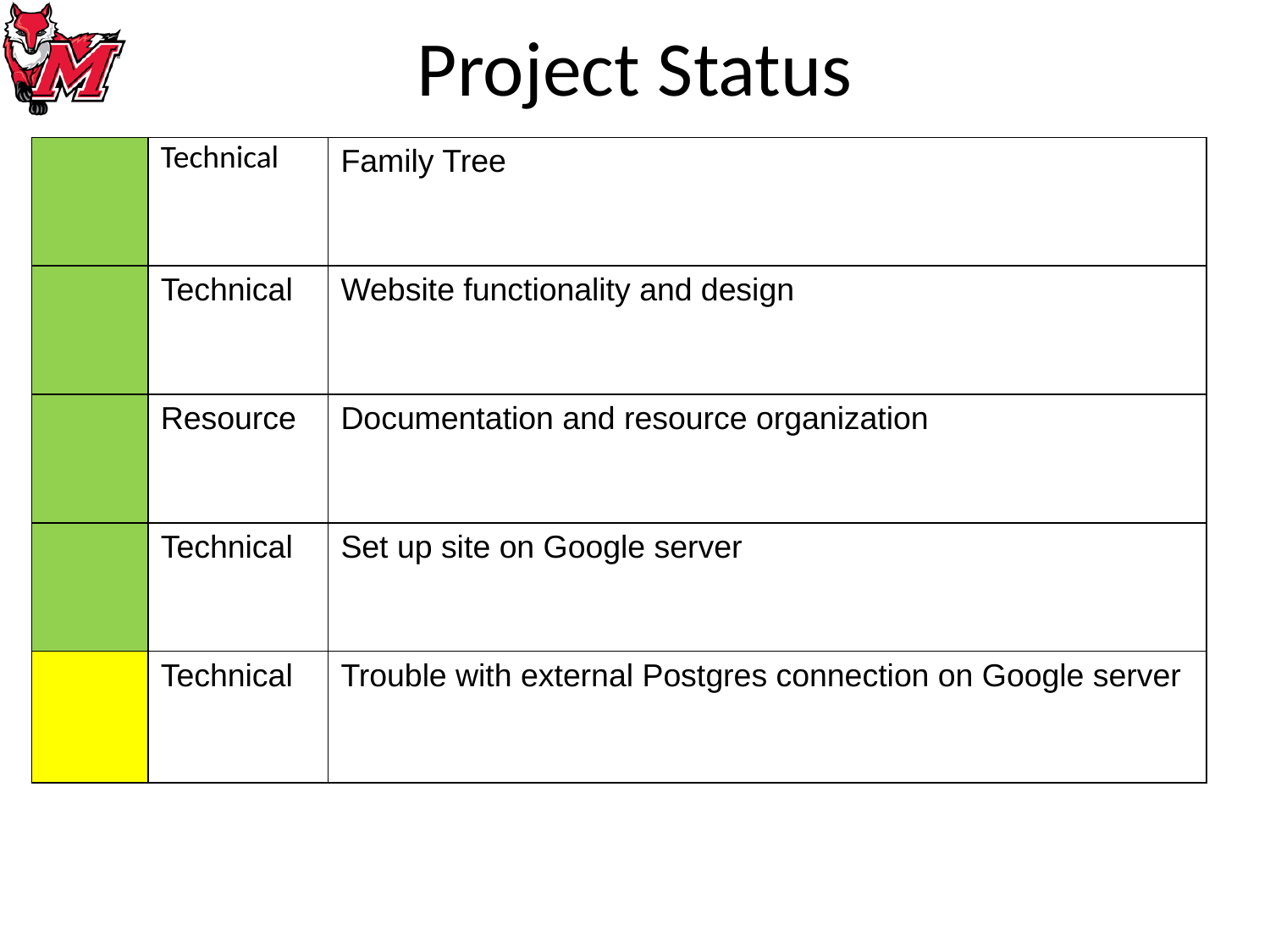

# Project Status
|  | Technical | Family Tree |
| --- | --- | --- |
|  | Technical | Website functionality and design |
|  | Resource | Documentation and resource organization |
|  | Technical | Set up site on Google server |
|  | Technical | Trouble with external Postgres connection on Google server |